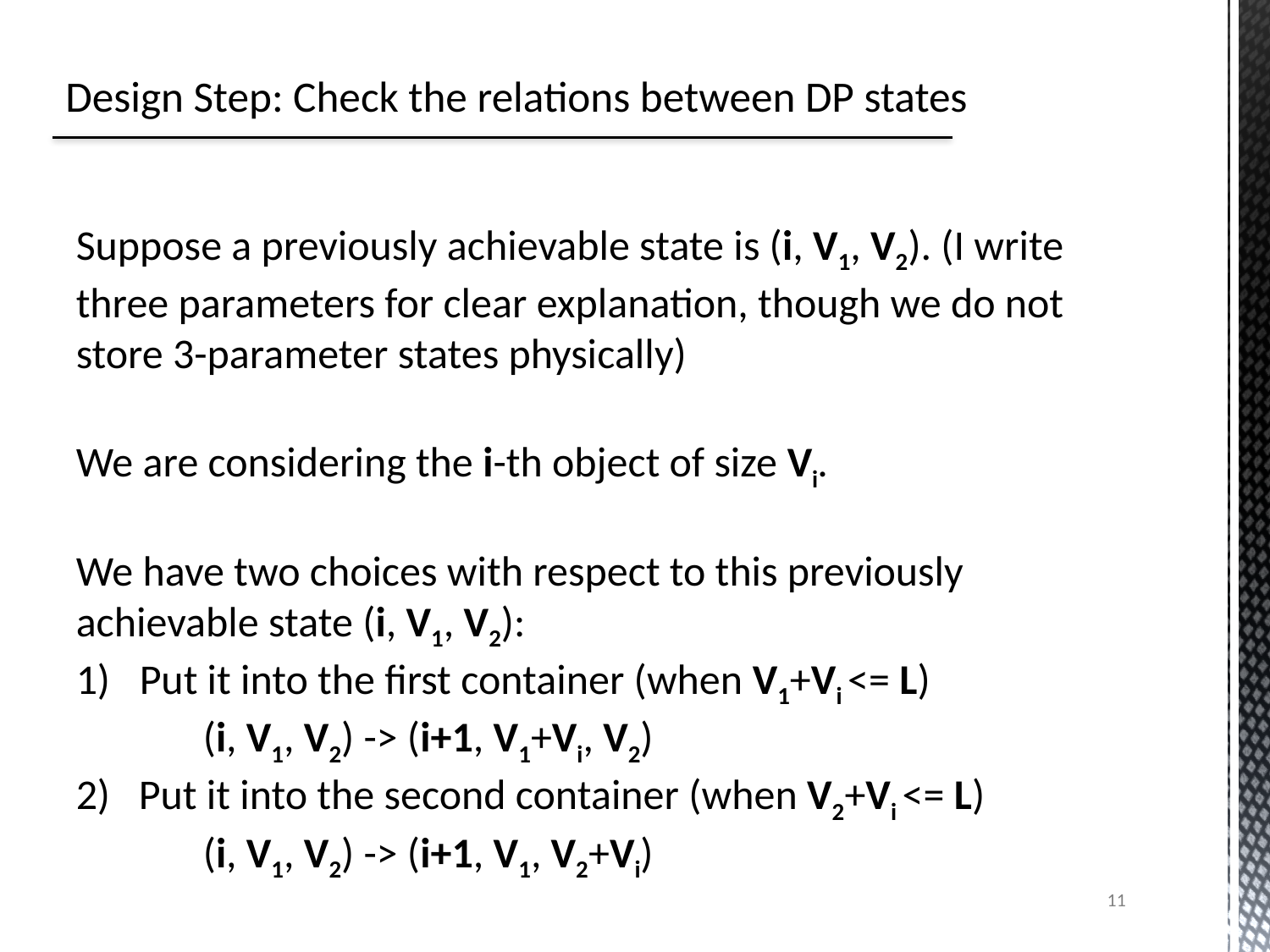

# Design Step: Check the relations between DP states
Suppose a previously achievable state is (i, V1, V2). (I write three parameters for clear explanation, though we do not store 3-parameter states physically)

We are considering the i-th object of size Vi.

We have two choices with respect to this previously achievable state (i, V1, V2):
Put it into the first container (when V1+Vi <= L)
	(i, V1, V2) -> (i+1, V1+Vi, V2)
2)   Put it into the second container (when V2+Vi <= L)
	(i, V1, V2) -> (i+1, V1, V2+Vi)
11